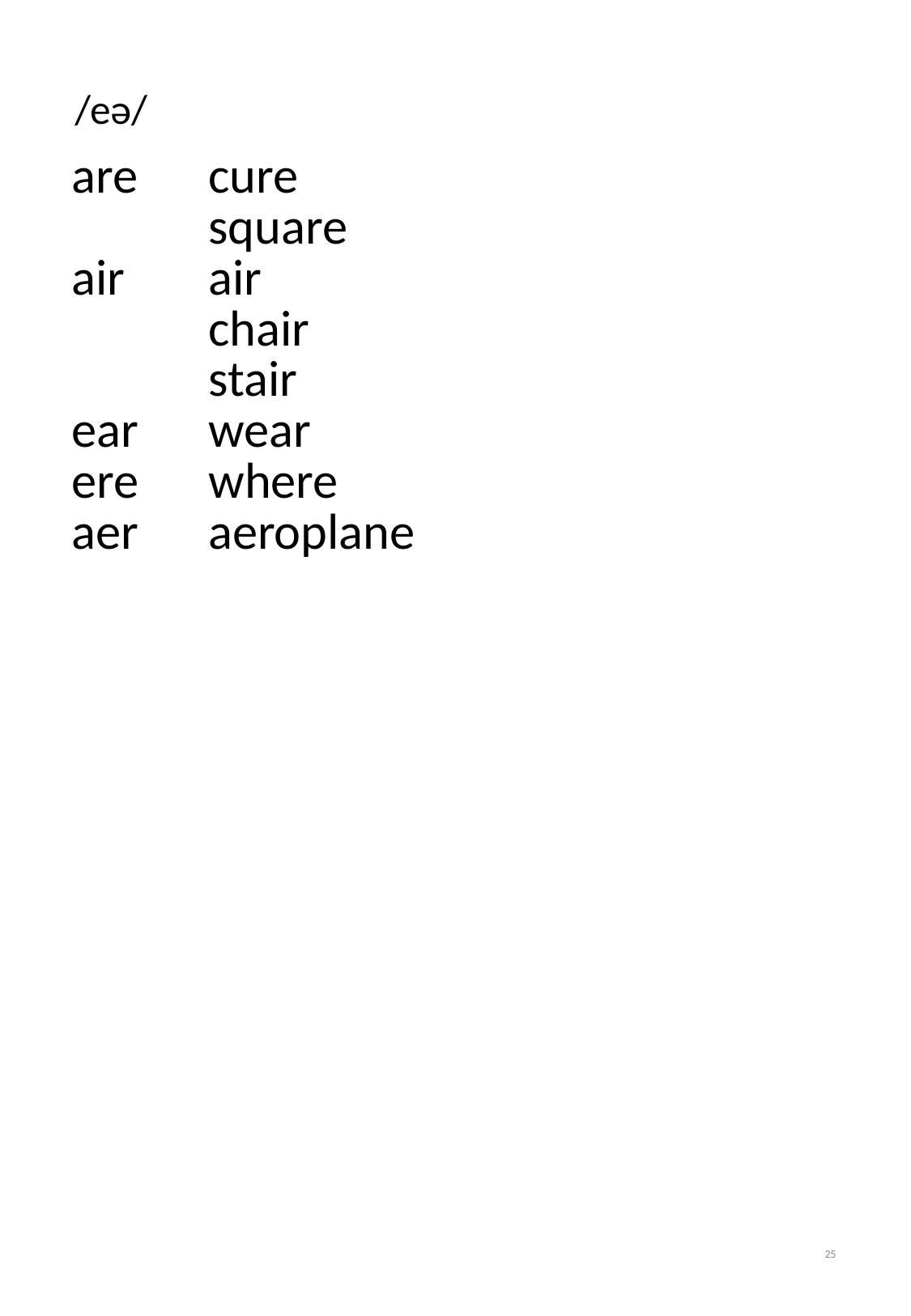

# /eə/
| are air ear ere aer | cure square air chair stair wear where aeroplane |  |
| --- | --- | --- |
25